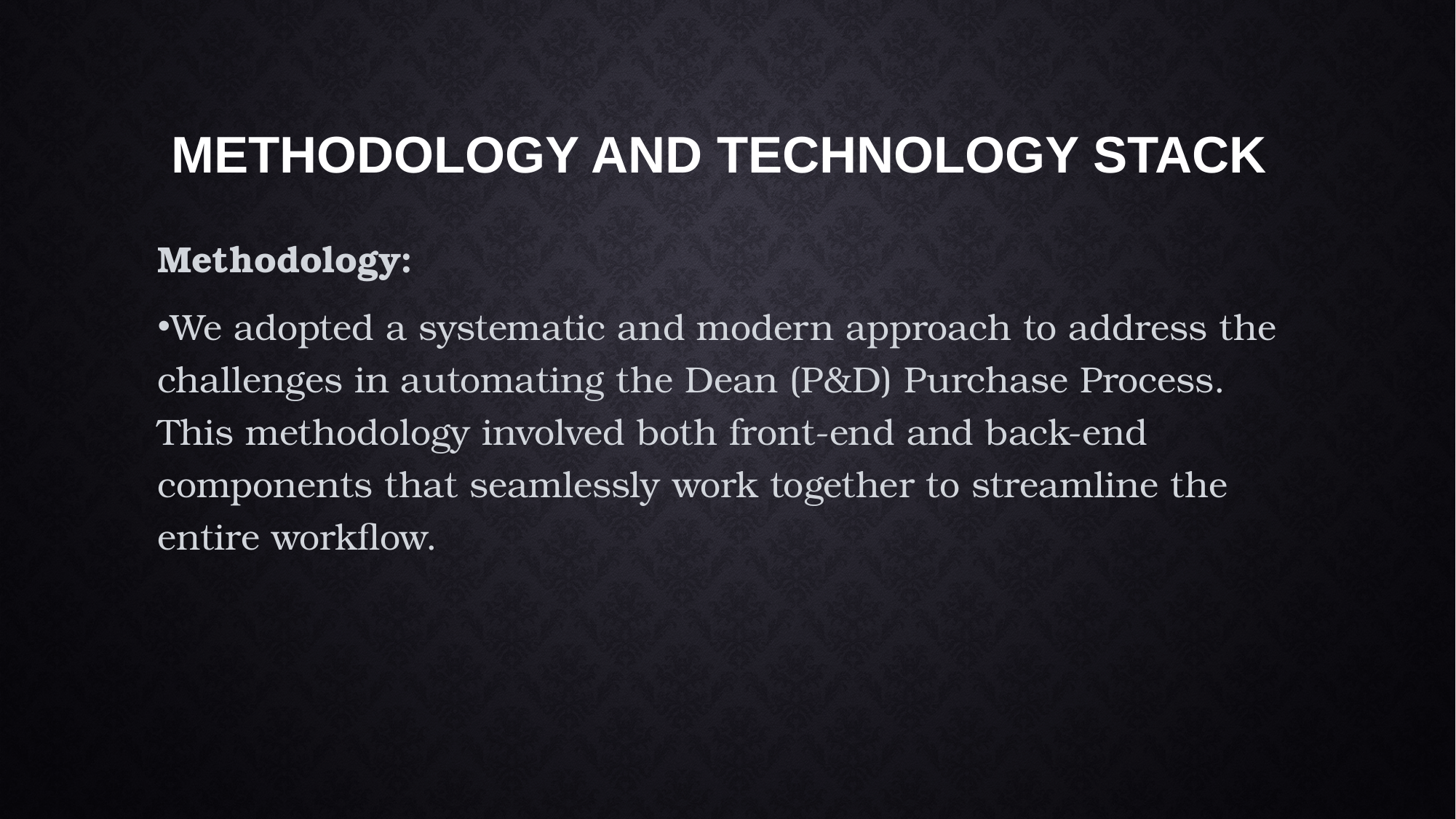

# Methodology and Technology Stack
Methodology:
We adopted a systematic and modern approach to address the challenges in automating the Dean (P&D) Purchase Process. This methodology involved both front-end and back-end components that seamlessly work together to streamline the entire workflow.